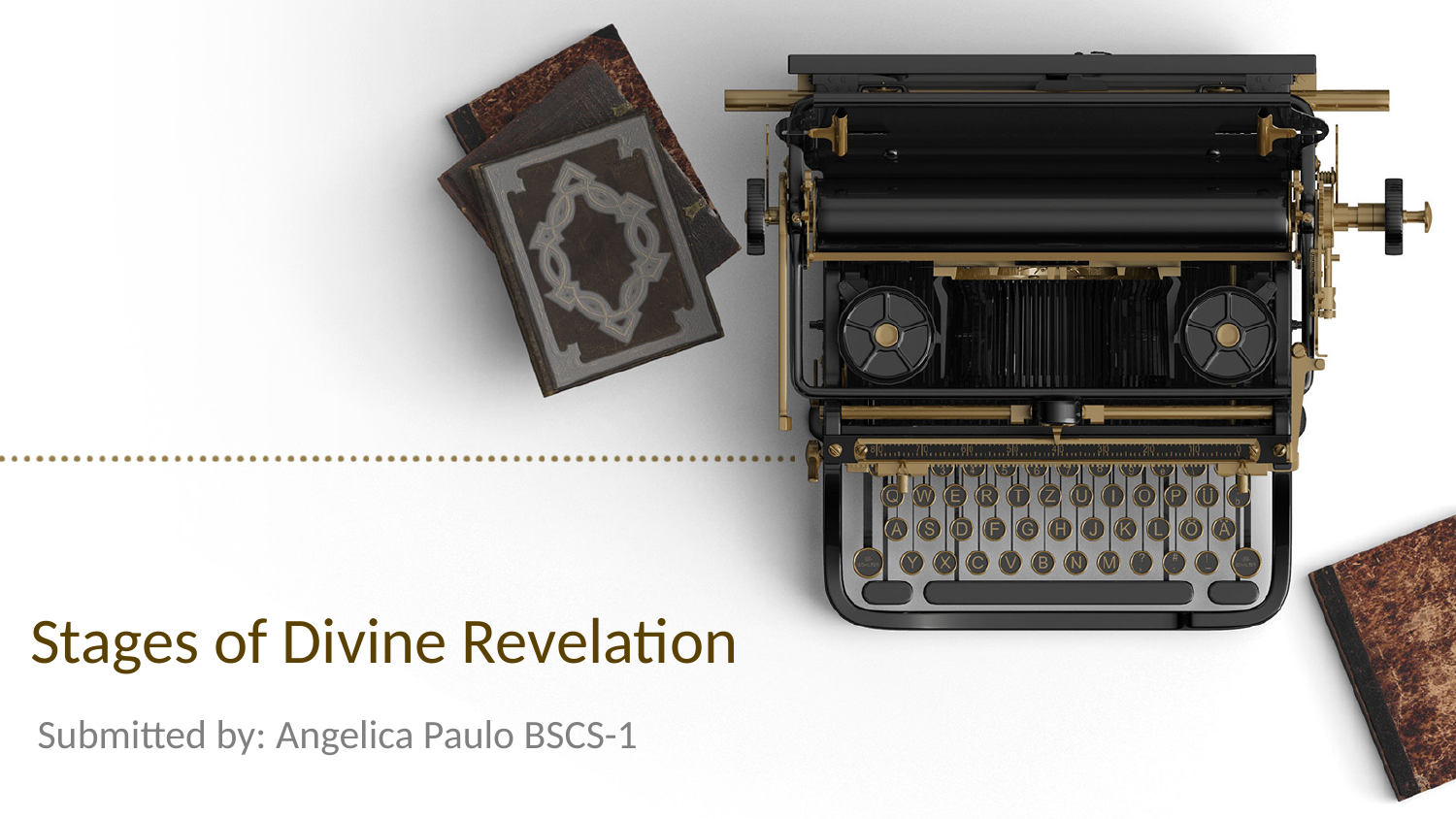

# Stages of Divine Revelation
Submitted by: Angelica Paulo BSCS-1